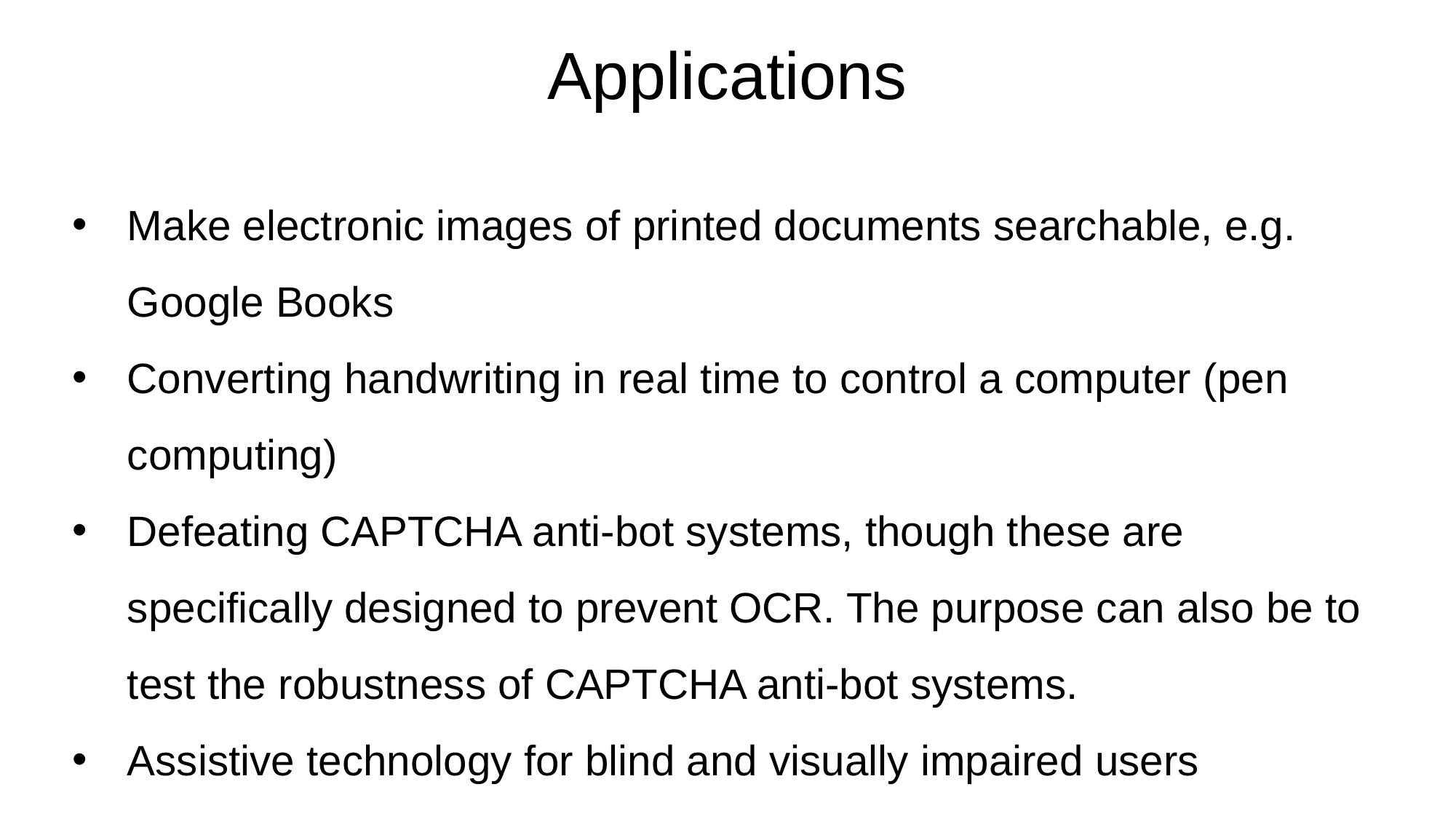

# Applications
Make electronic images of printed documents searchable, e.g. Google Books
Converting handwriting in real time to control a computer (pen computing)
Defeating CAPTCHA anti-bot systems, though these are specifically designed to prevent OCR. The purpose can also be to test the robustness of CAPTCHA anti-bot systems.
Assistive technology for blind and visually impaired users